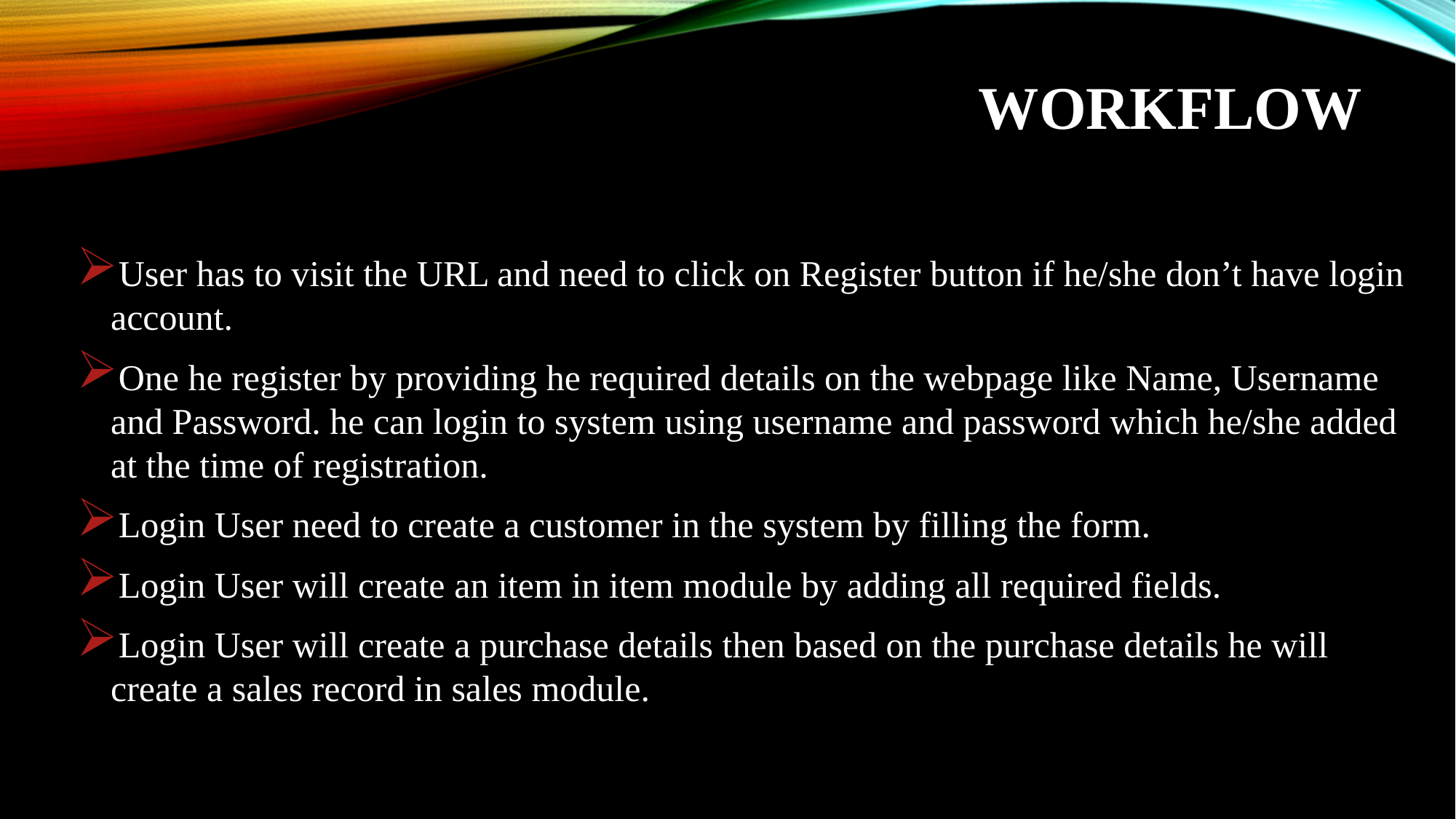

# Workflow
User has to visit the URL and need to click on Register button if he/she don’t have login account.
One he register by providing he required details on the webpage like Name, Username and Password. he can login to system using username and password which he/she added at the time of registration.
Login User need to create a customer in the system by filling the form.
Login User will create an item in item module by adding all required fields.
Login User will create a purchase details then based on the purchase details he will create a sales record in sales module.